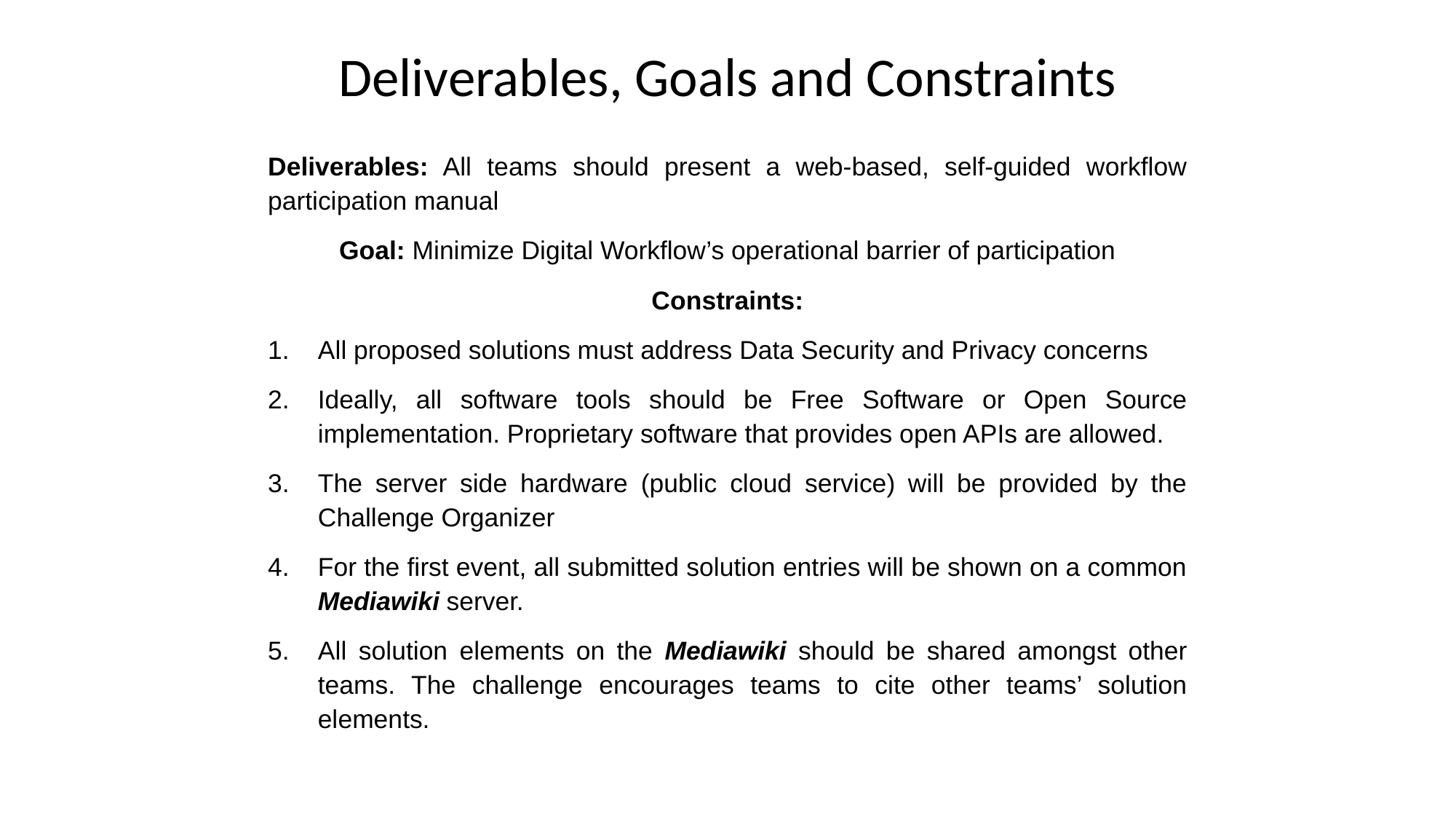

# Deliverables, Goals and Constraints
Deliverables: All teams should present a web-based, self-guided workflow participation manual
Goal: Minimize Digital Workflow’s operational barrier of participation
Constraints:
All proposed solutions must address Data Security and Privacy concerns
Ideally, all software tools should be Free Software or Open Source implementation. Proprietary software that provides open APIs are allowed.
The server side hardware (public cloud service) will be provided by the Challenge Organizer
For the first event, all submitted solution entries will be shown on a common Mediawiki server.
All solution elements on the Mediawiki should be shared amongst other teams. The challenge encourages teams to cite other teams’ solution elements.